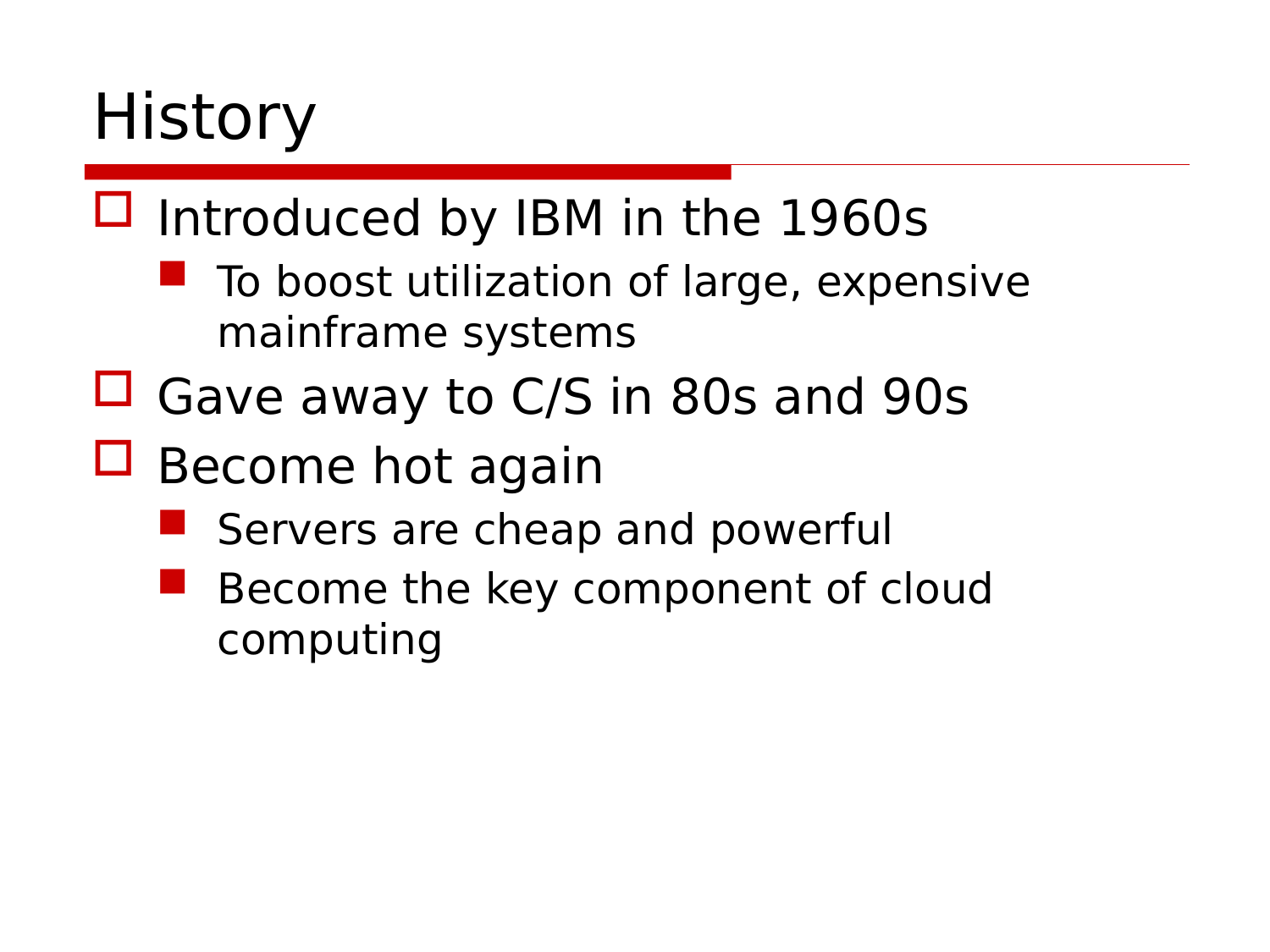

# History
Introduced by IBM in the 1960s
To boost utilization of large, expensive mainframe systems
Gave away to C/S in 80s and 90s
Become hot again
Servers are cheap and powerful
Become the key component of cloud computing